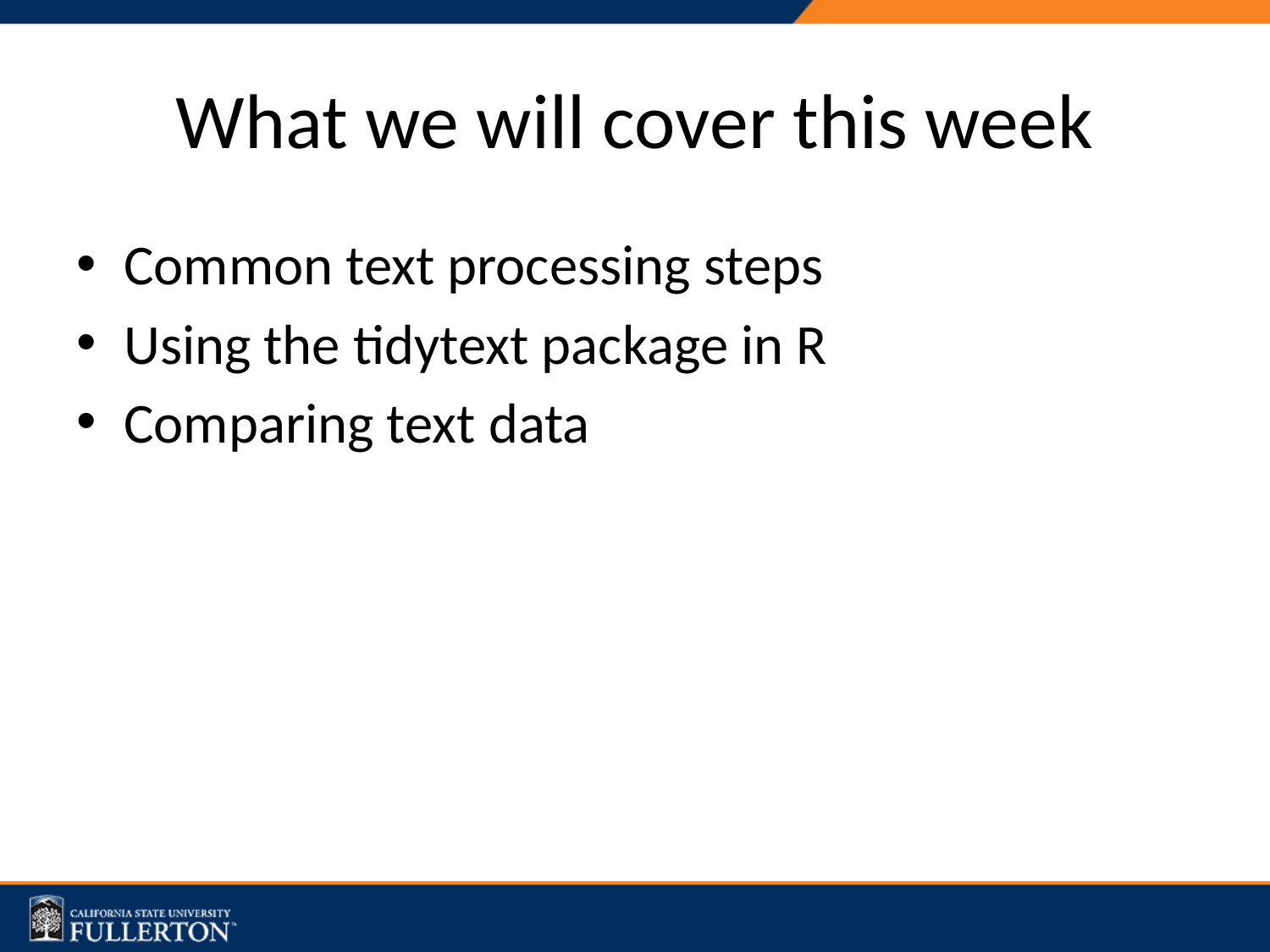

# What we will cover this week
Common text processing steps
Using the tidytext package in R
Comparing text data